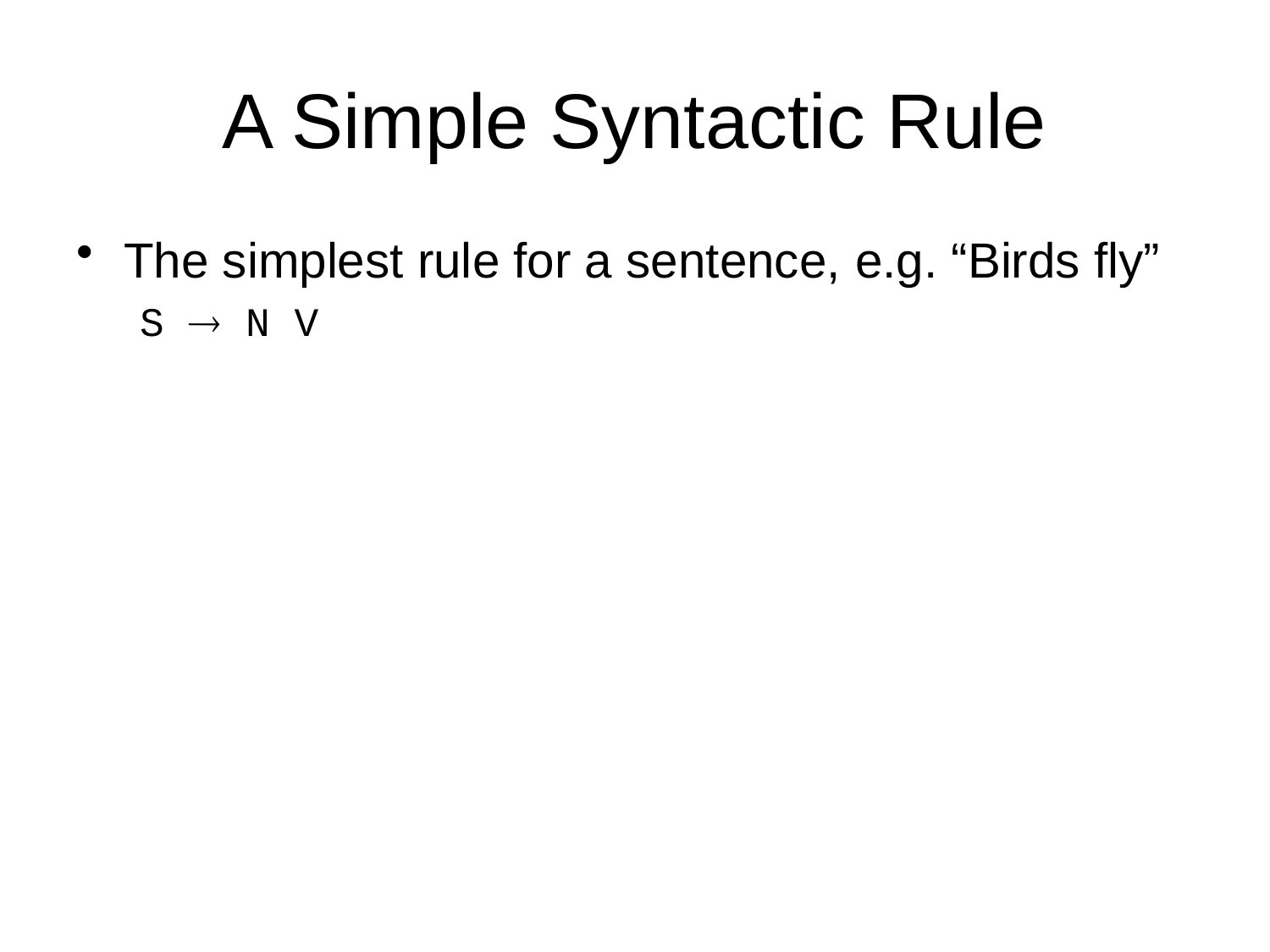

# A Simple Syntactic Rule
The simplest rule for a sentence, e.g. “Birds fly”
S → N V